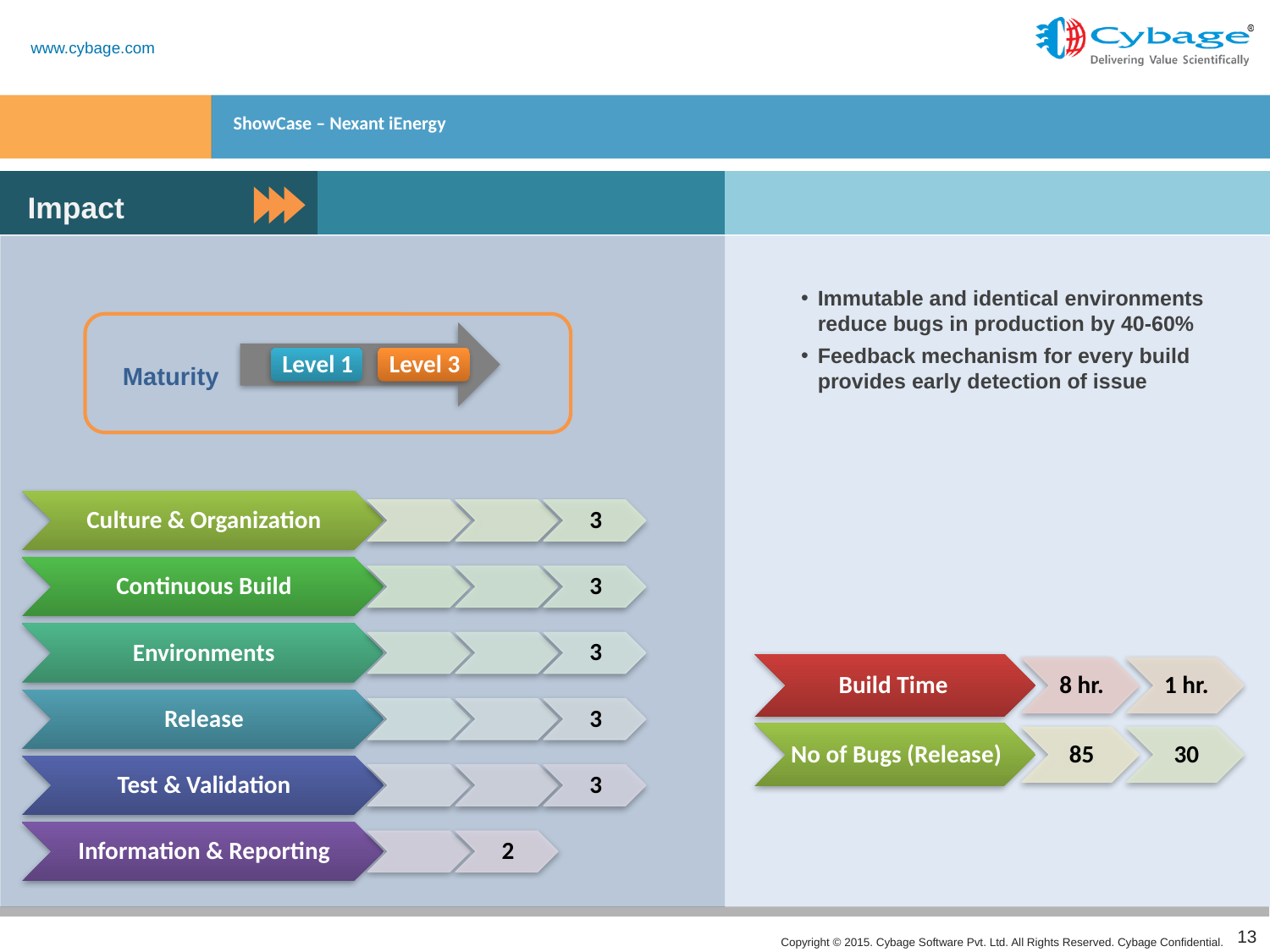

# ShowCase – Nexant iEnergy

Impact

Immutable and identical environments reduce bugs in production by 40-60%
Feedback mechanism for every build provides early detection of issue

Level 1
Level 3
Maturity
Culture & Organization

3
Continuous Build

3
Environments

3
Release

3
Test & Validation

3
Information & Reporting

2
Build Time
8 hr.
1 hr.
No of Bugs (Release)
85
30
13